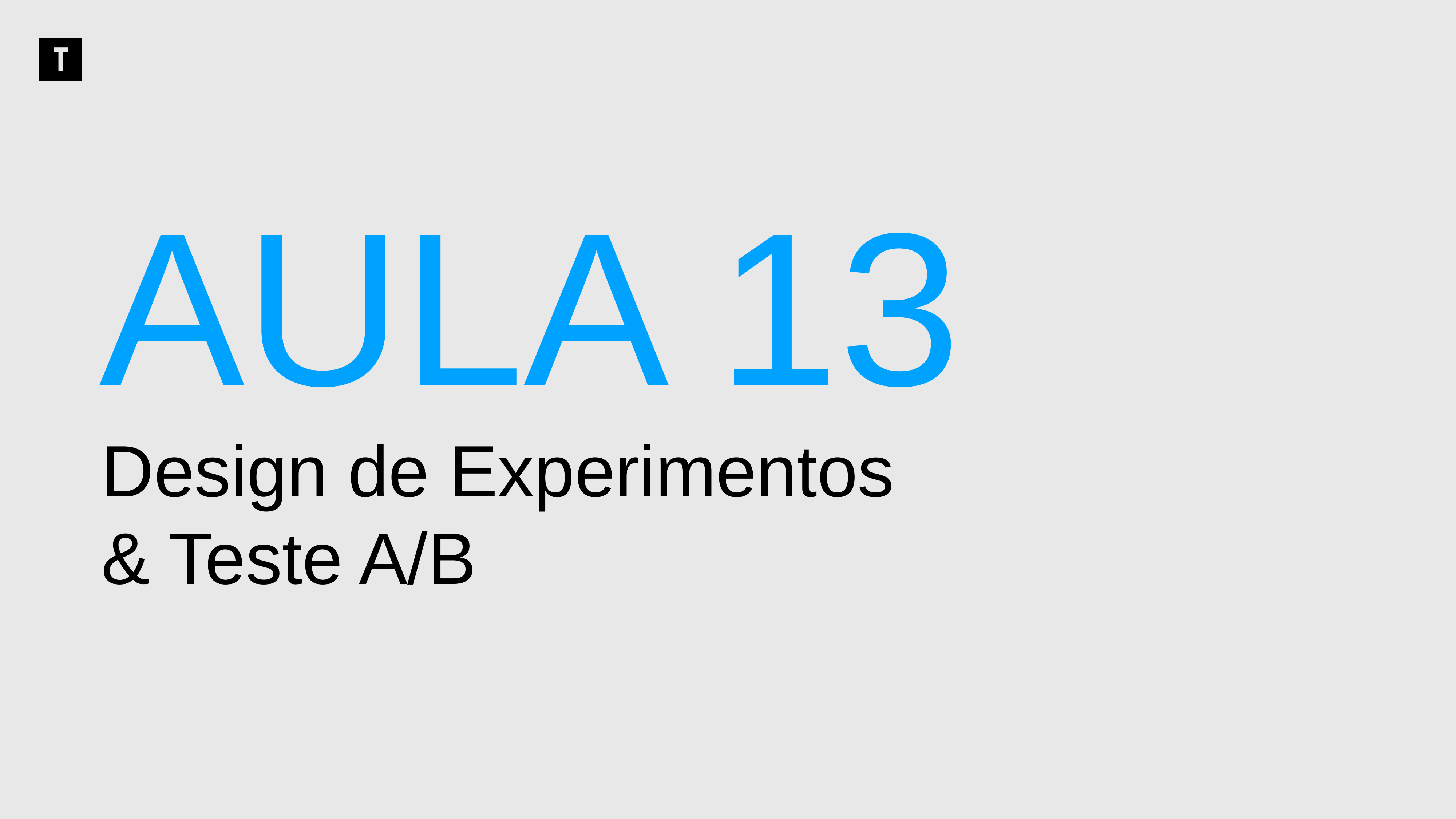

AULA 13
Design de Experimentos & Teste A/B